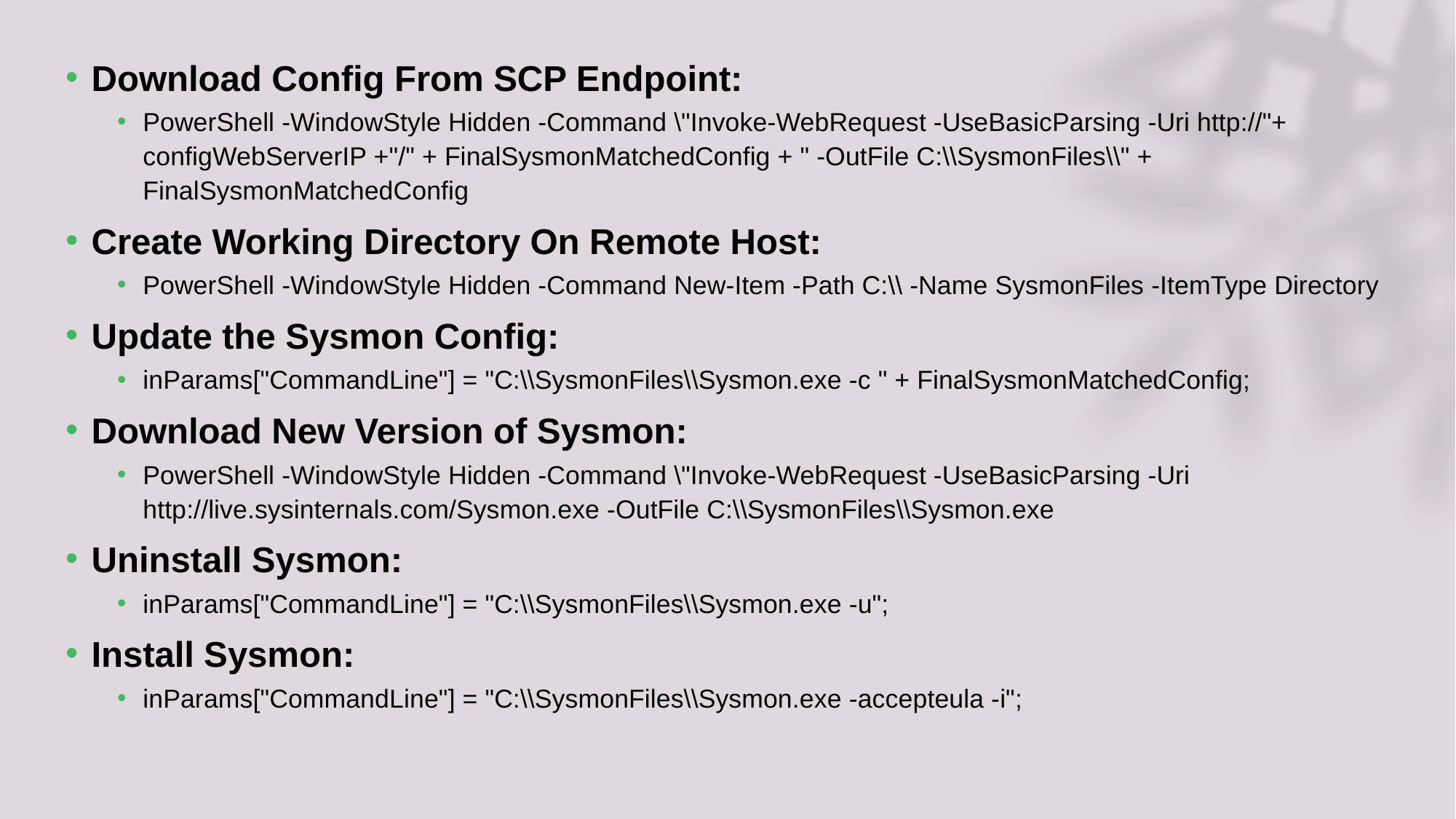

Download Config From SCP Endpoint:
PowerShell -WindowStyle Hidden -Command \"Invoke-WebRequest -UseBasicParsing -Uri http://"+ configWebServerIP +"/" + FinalSysmonMatchedConfig + " -OutFile C:\\SysmonFiles\\" + FinalSysmonMatchedConfig
Create Working Directory On Remote Host:
PowerShell -WindowStyle Hidden -Command New-Item -Path C:\\ -Name SysmonFiles -ItemType Directory
Update the Sysmon Config:
inParams["CommandLine"] = "C:\\SysmonFiles\\Sysmon.exe -c " + FinalSysmonMatchedConfig;
Download New Version of Sysmon:
PowerShell -WindowStyle Hidden -Command \"Invoke-WebRequest -UseBasicParsing -Uri http://live.sysinternals.com/Sysmon.exe -OutFile C:\\SysmonFiles\\Sysmon.exe
Uninstall Sysmon:
inParams["CommandLine"] = "C:\\SysmonFiles\\Sysmon.exe -u";
Install Sysmon:
inParams["CommandLine"] = "C:\\SysmonFiles\\Sysmon.exe -accepteula -i";